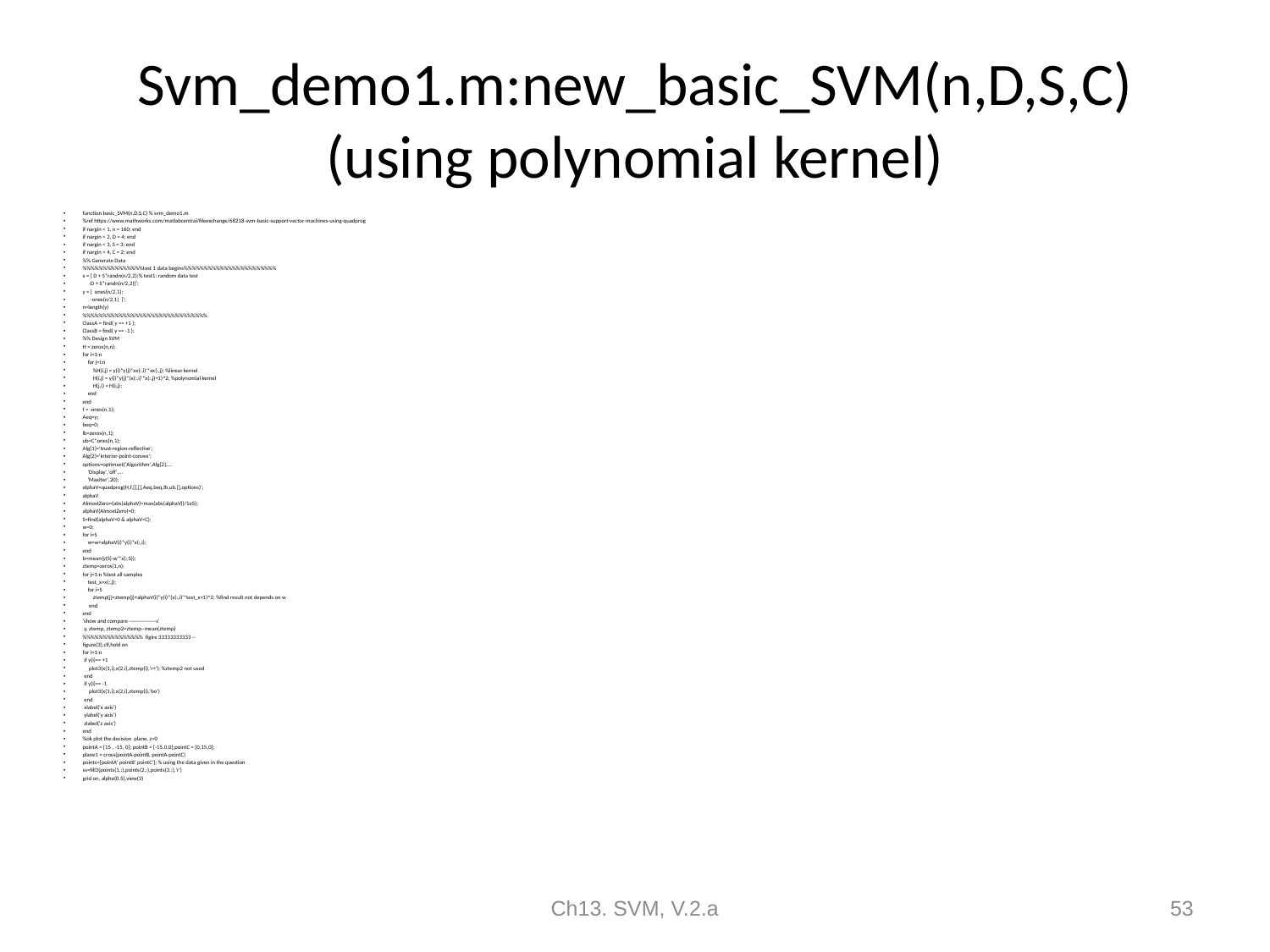

# Svm_demo1.m:new_basic_SVM(n,D,S,C) (using polynomial kernel)
function basic_SVM(n,D,S,C) % svm_demo1.m
%ref https://www.mathworks.com/matlabcentral/fileexchange/68218-svm-basic-support-vector-machines-using-quadprog
if nargin < 1, n = 160; end
if nargin < 2, D = 4; end
if nargin < 3, S = 3; end
if nargin < 4, C = 2; end
%% Generate Data
%%%%%%%%%%%%%%%test 1 data begins%%%%%%%%%%%%%%%%%%%%%%%
x = [ D + S*randn(n/2,2);% test1: random data test
     -D + S*randn(n/2,2)]';
y = [  ones(n/2,1);
      -ones(n/2,1)  ]';
n=length(y)
%%%%%%%%%%%%%%%%%%%%%%%%%%%%%%%
ClassA = find( y == +1 );
ClassB = find( y == -1 );
%% Design SVM
H = zeros(n,n);
for i=1:n
    for j=i:n
        %H(i,j) = y(i)*y(j)*xx(:,i)'*xx(:,j); %linear kernel
        H(i,j) = y(i)*y(j)*(x(:,i)'*x(:,j)+1)^2; %polynomial kernel
        H(j,i) = H(i,j);
    end
end
f = -ones(n,1);
Aeq=y;
beq=0;
lb=zeros(n,1);
ub=C*ones(n,1);
Alg{1}='trust-region-reflective';
Alg{2}='interior-point-convex';
options=optimset('Algorithm',Alg{2},...
    'Display','off',...
    'MaxIter',20);
alphaV=quadprog(H,f,[],[],Aeq,beq,lb,ub,[],options)';
alphaV
AlmostZero=(abs(alphaV)<max(abs(alphaV))/1e5);
alphaV(AlmostZero)=0;
S=find(alphaV>0 & alphaV<C);
w=0;
for i=S
    w=w+alphaV(i)*y(i)*x(:,i);
end
b=mean(y(S)-w'*x(:,S));
ztemp=zeros(1,n);
for j=1:n %test all samples
    test_x=x(:,j);
    for i=S
        ztemp(j)=ztemp(j)+alphaV(i)*y(i)*(x(:,i)'*test_x+1)^2; %find result not depends on w
     end
end
'show and compare ----------------s'
 y, ztemp, ztemp2=ztemp--mean(ztemp)
%%%%%%%%%%%%%%%  figire 33333333333 --
figure(3),clf,hold on
for i=1:n
 if y(i)== +1
     plot3(x(1,i),x(2,i),ztemp(i),'r+'); %ztemp2 not used
 end
 if y(i)== -1
     plot3(x(1,i),x(2,i),ztemp(i),'bo')
 end
 xlabel('x axis')
 ylabel('y axis')
 zlabel('z axis')
end
%ok plot the decision  plane, z=0
pointA = [15 , -15, 0]; pointB = [-15,0,0];pointC = [0,15,0];
plane1 = cross(pointA-pointB, pointA-pointC)
points=[pointA' pointB' pointC']; % using the data given in the question
ss=fill3(points(1,:),points(2,:),points(3,:),'r')
grid on, alpha(0.5),view(3)

Ch13. SVM, V.2.a
53